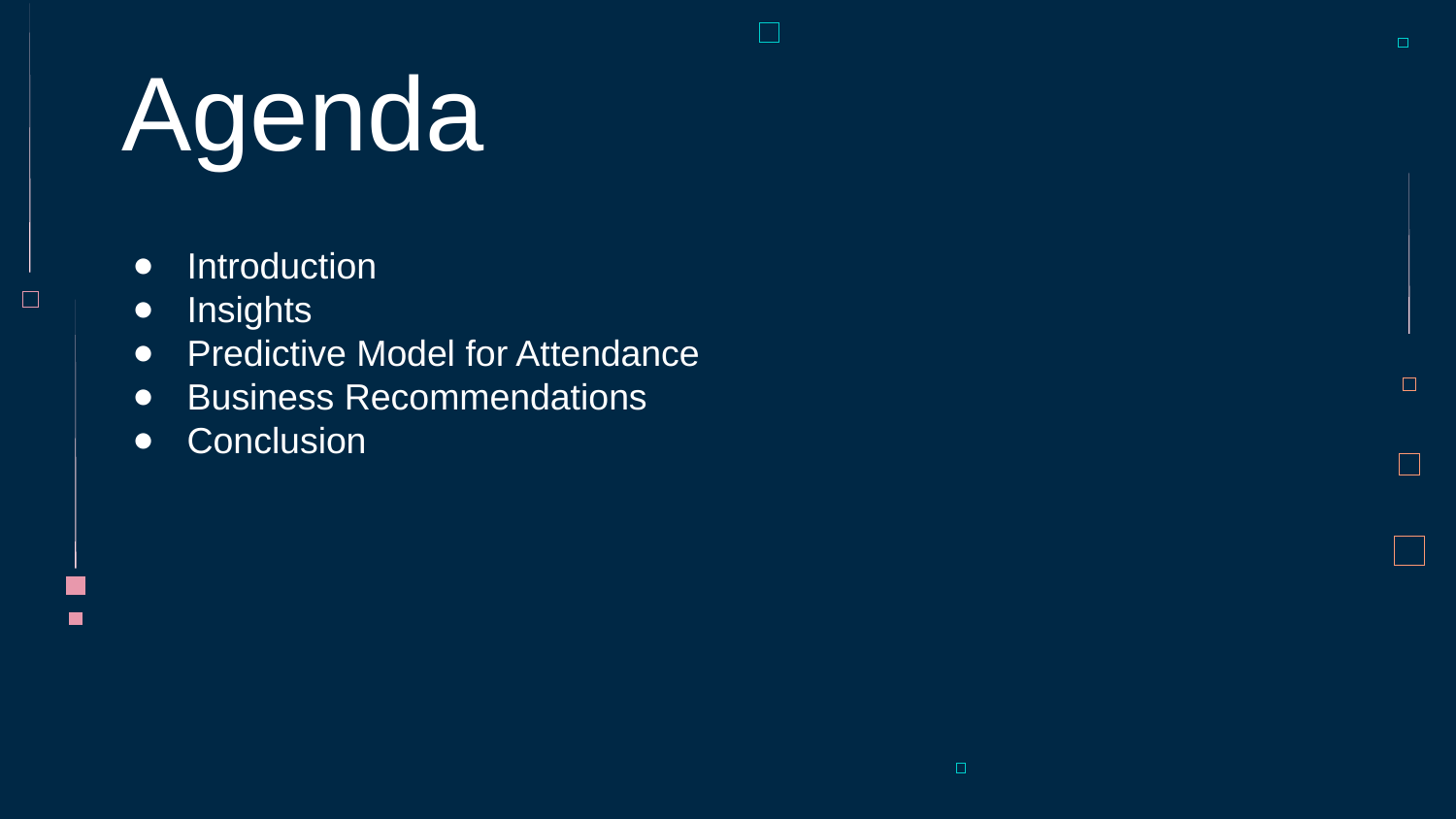

# Agenda
Introduction
Insights
Predictive Model for Attendance
Business Recommendations
Conclusion